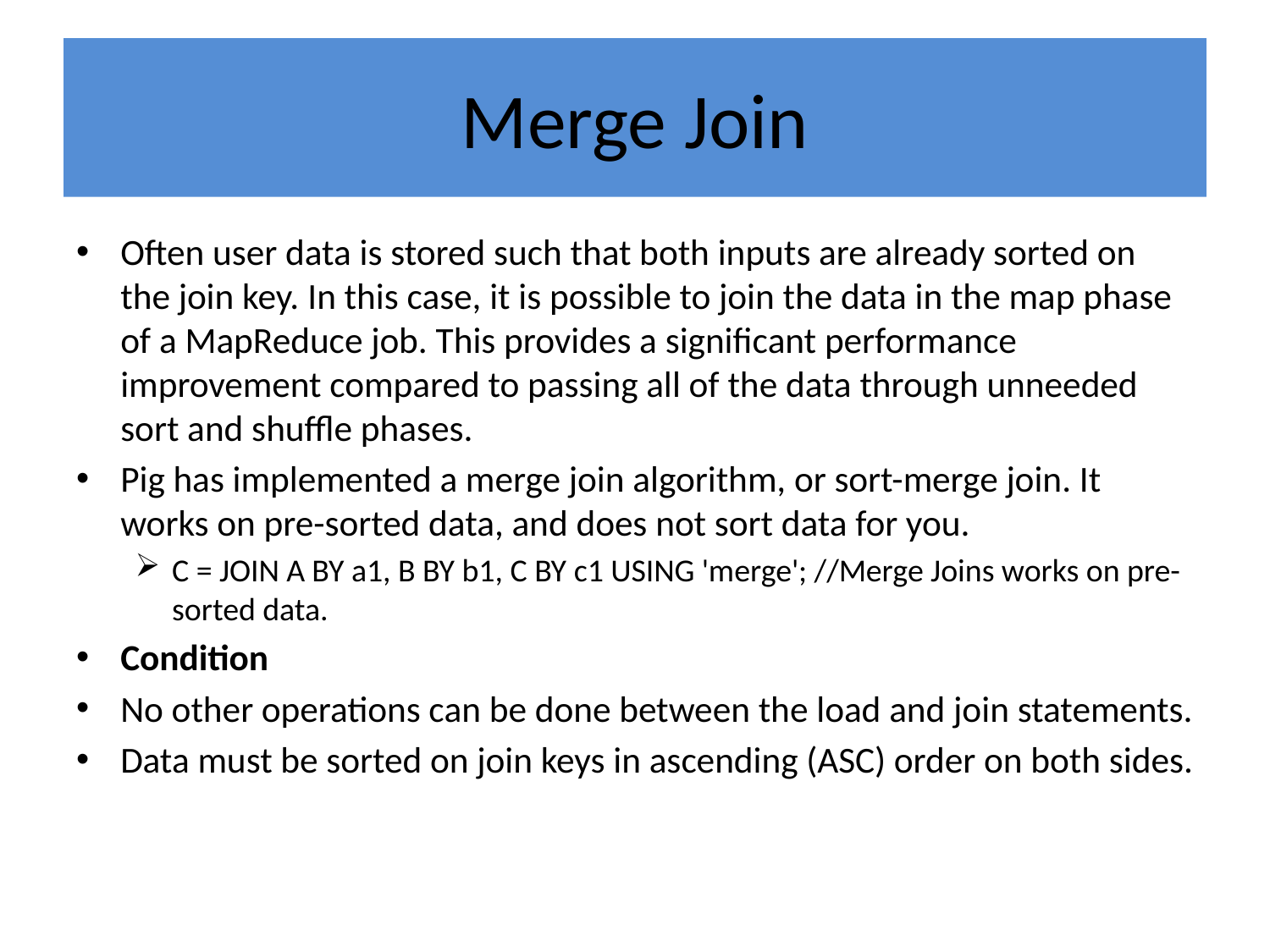

# Merge Join
Often user data is stored such that both inputs are already sorted on the join key. In this case, it is possible to join the data in the map phase of a MapReduce job. This provides a significant performance improvement compared to passing all of the data through unneeded sort and shuffle phases.
Pig has implemented a merge join algorithm, or sort-merge join. It works on pre-sorted data, and does not sort data for you.
C = JOIN A BY a1, B BY b1, C BY c1 USING 'merge'; //Merge Joins works on pre-sorted data.
Condition
No other operations can be done between the load and join statements.
Data must be sorted on join keys in ascending (ASC) order on both sides.